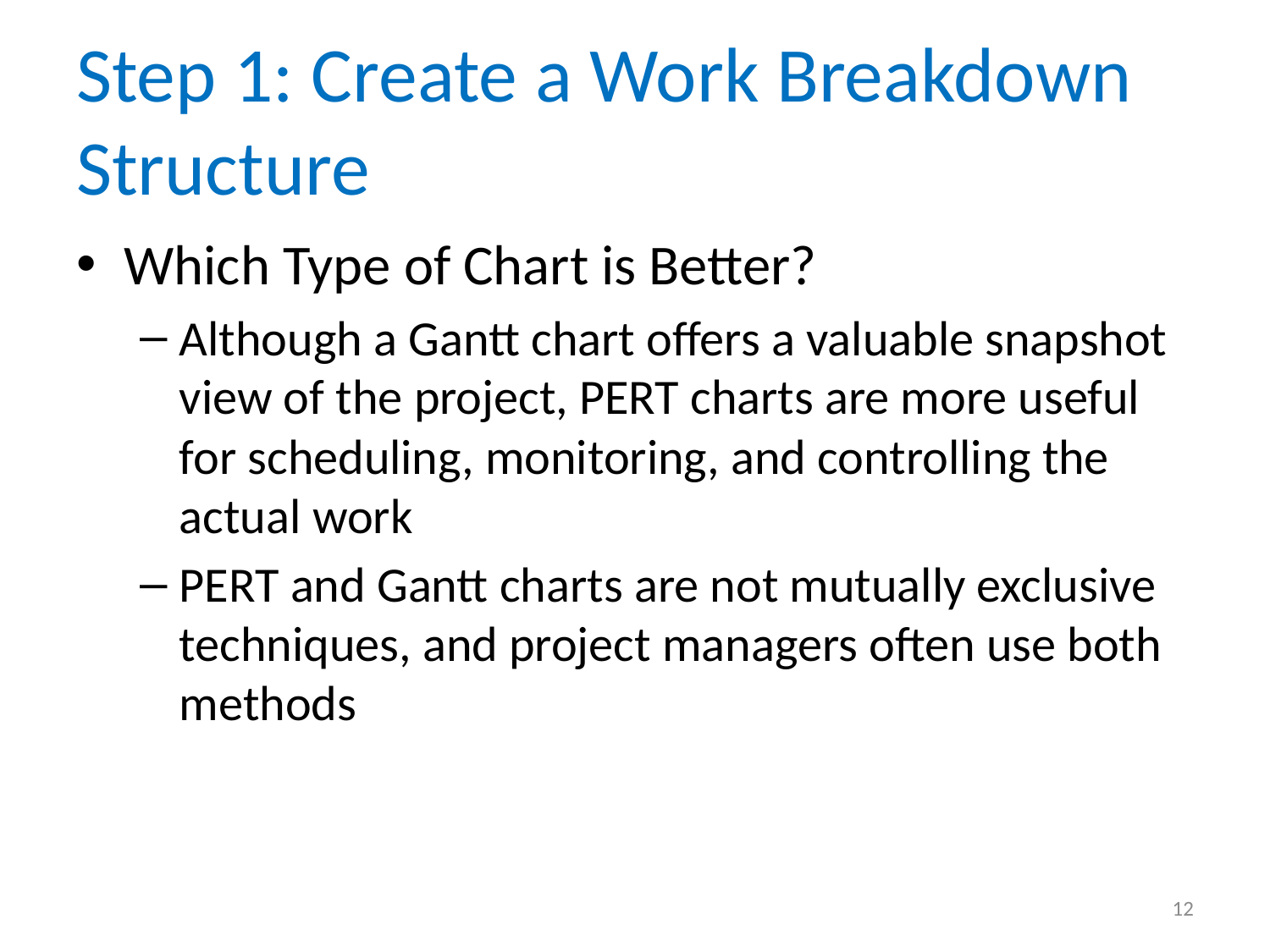

# Step 1: Create a Work Breakdown Structure
Which Type of Chart is Better?
Although a Gantt chart offers a valuable snapshot view of the project, PERT charts are more useful for scheduling, monitoring, and controlling the actual work
PERT and Gantt charts are not mutually exclusive techniques, and project managers often use both methods
12